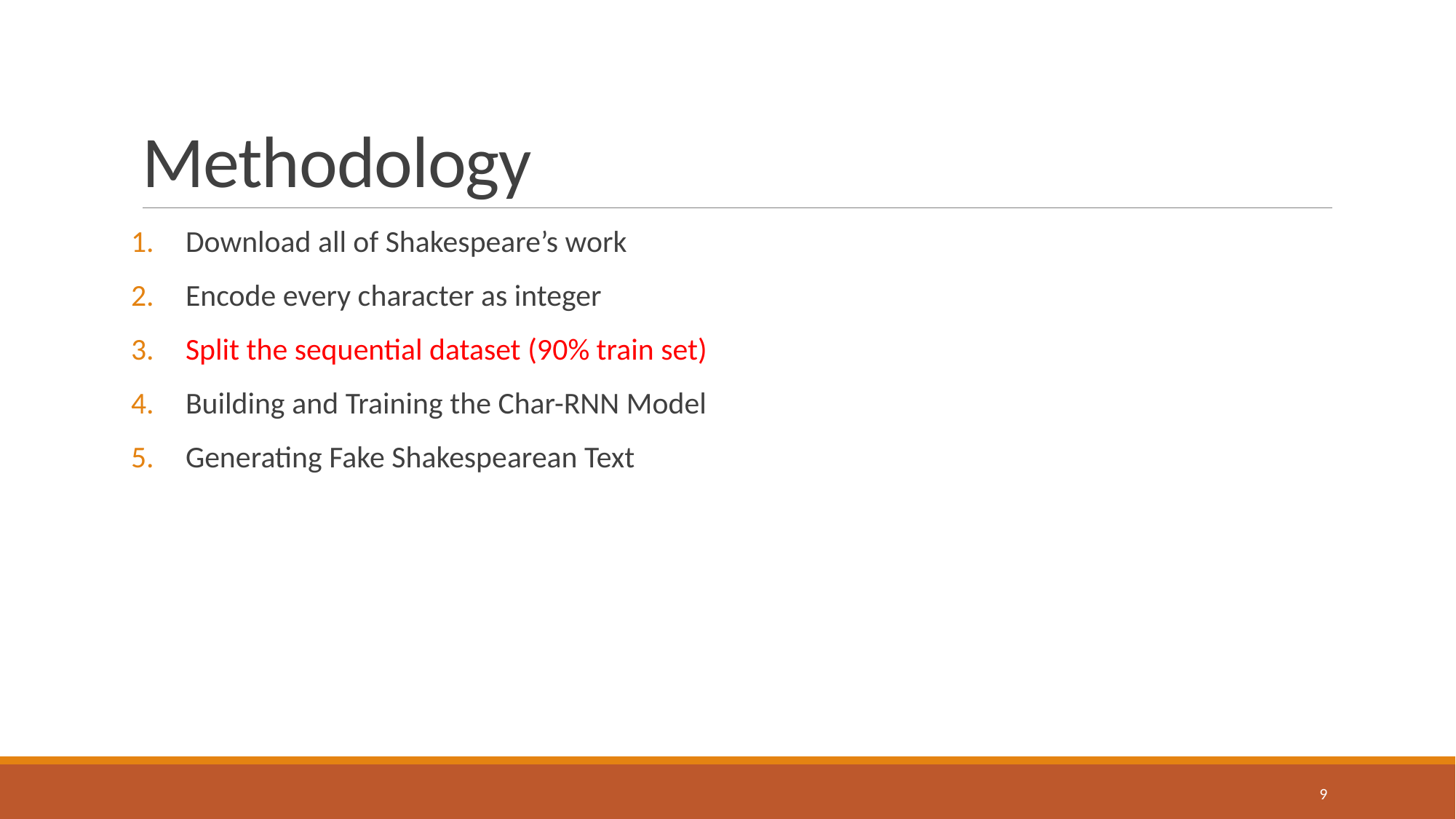

# Methodology
Download all of Shakespeare’s work
Encode every character as integer
Split the sequential dataset (90% train set)
Building and Training the Char-RNN Model
Generating Fake Shakespearean Text
9